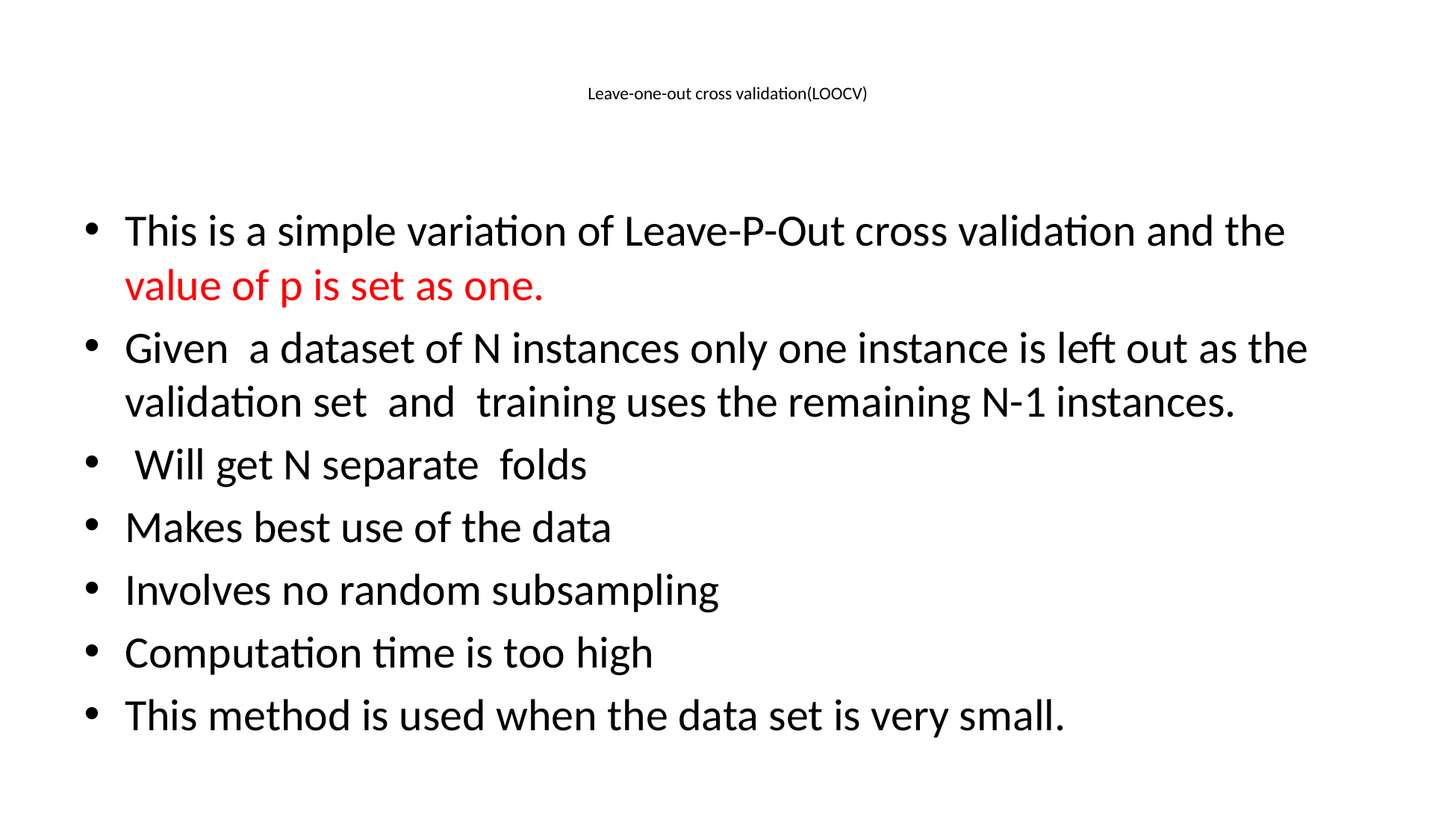

# Leave-one-out cross validation(LOOCV)
This is a simple variation of Leave-P-Out cross validation and the value of p is set as one.
Given  a dataset of N instances only one instance is left out as the  validation set  and  training uses the remaining N-1 instances.
 Will get N separate  folds
Makes best use of the data
Involves no random subsampling
Computation time is too high
This method is used when the data set is very small.